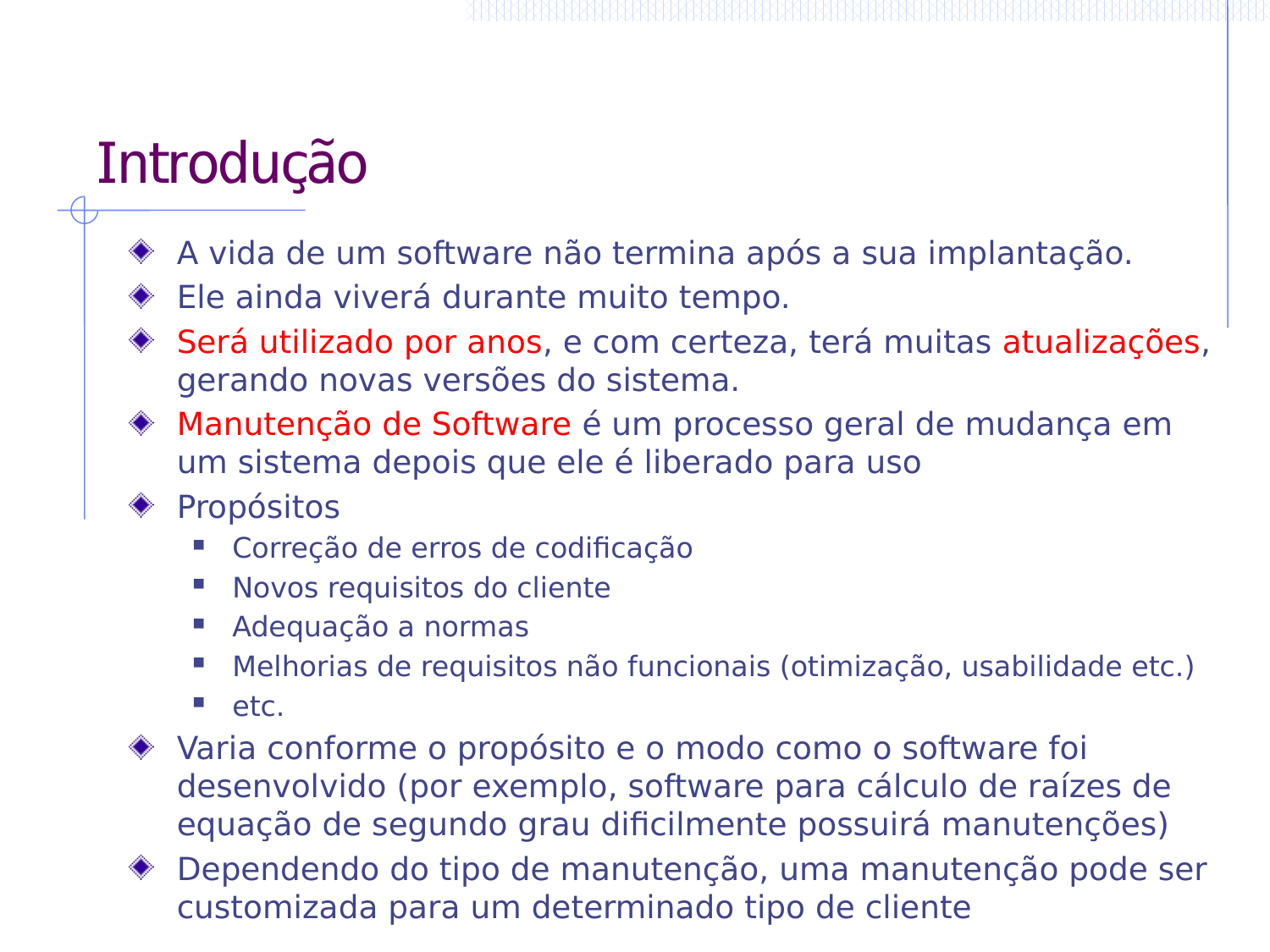

# Introdução
A vida de um software não termina após a sua implantação.
Ele ainda viverá durante muito tempo.
Será utilizado por anos, e com certeza, terá muitas atualizações, gerando novas versões do sistema.
Manutenção de Software é um processo geral de mudança em um sistema depois que ele é liberado para uso
Propósitos
Correção de erros de codificação
Novos requisitos do cliente
Adequação a normas
Melhorias de requisitos não funcionais (otimização, usabilidade etc.)
etc.
Varia conforme o propósito e o modo como o software foi desenvolvido (por exemplo, software para cálculo de raízes de equação de segundo grau dificilmente possuirá manutenções)
Dependendo do tipo de manutenção, uma manutenção pode ser customizada para um determinado tipo de cliente